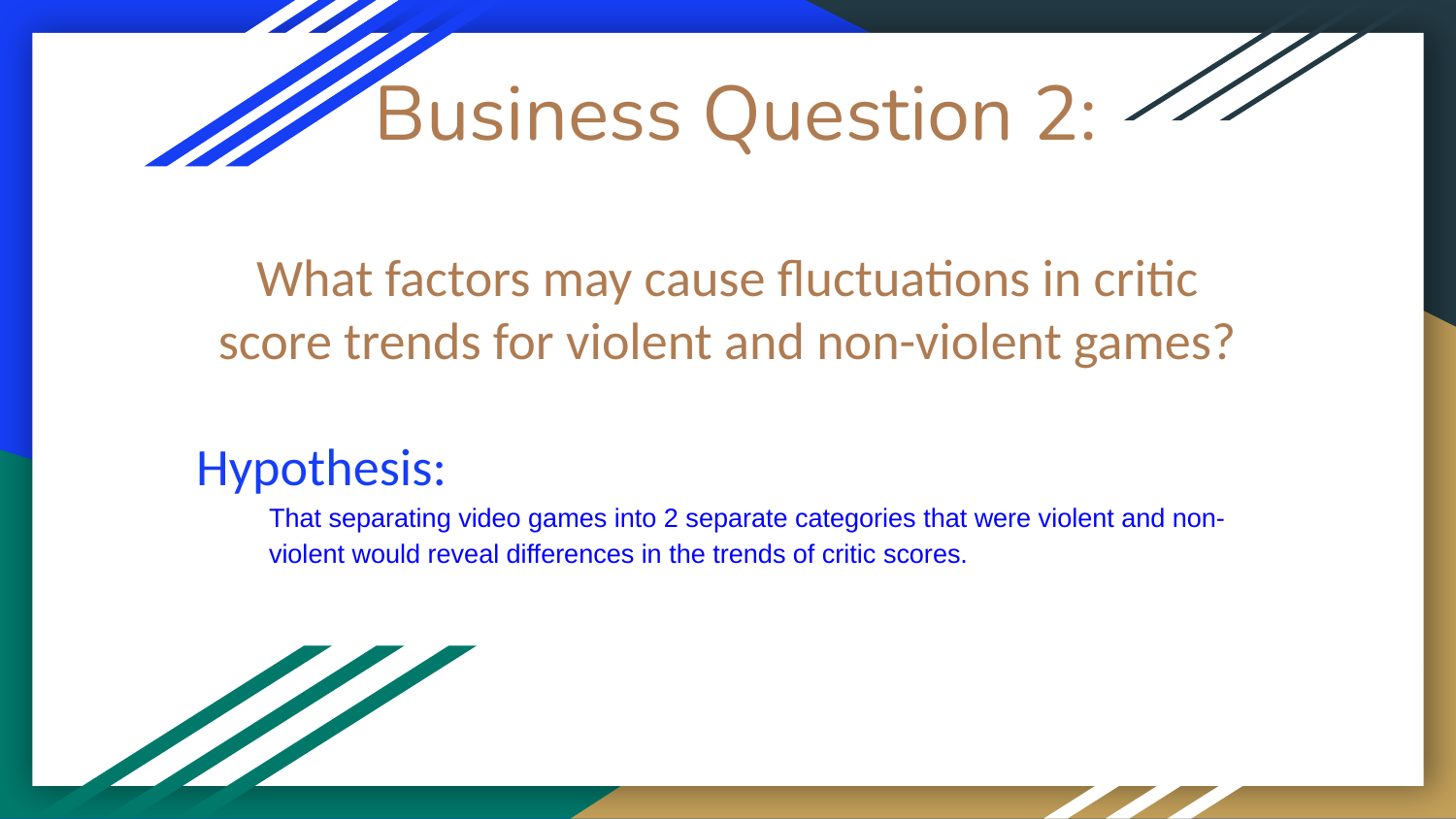

# Business Question 2:
What factors may cause fluctuations in critic score trends for violent and non-violent games?

Hypothesis:
That separating video games into 2 separate categories that were violent and non-violent would reveal differences in the trends of critic scores.